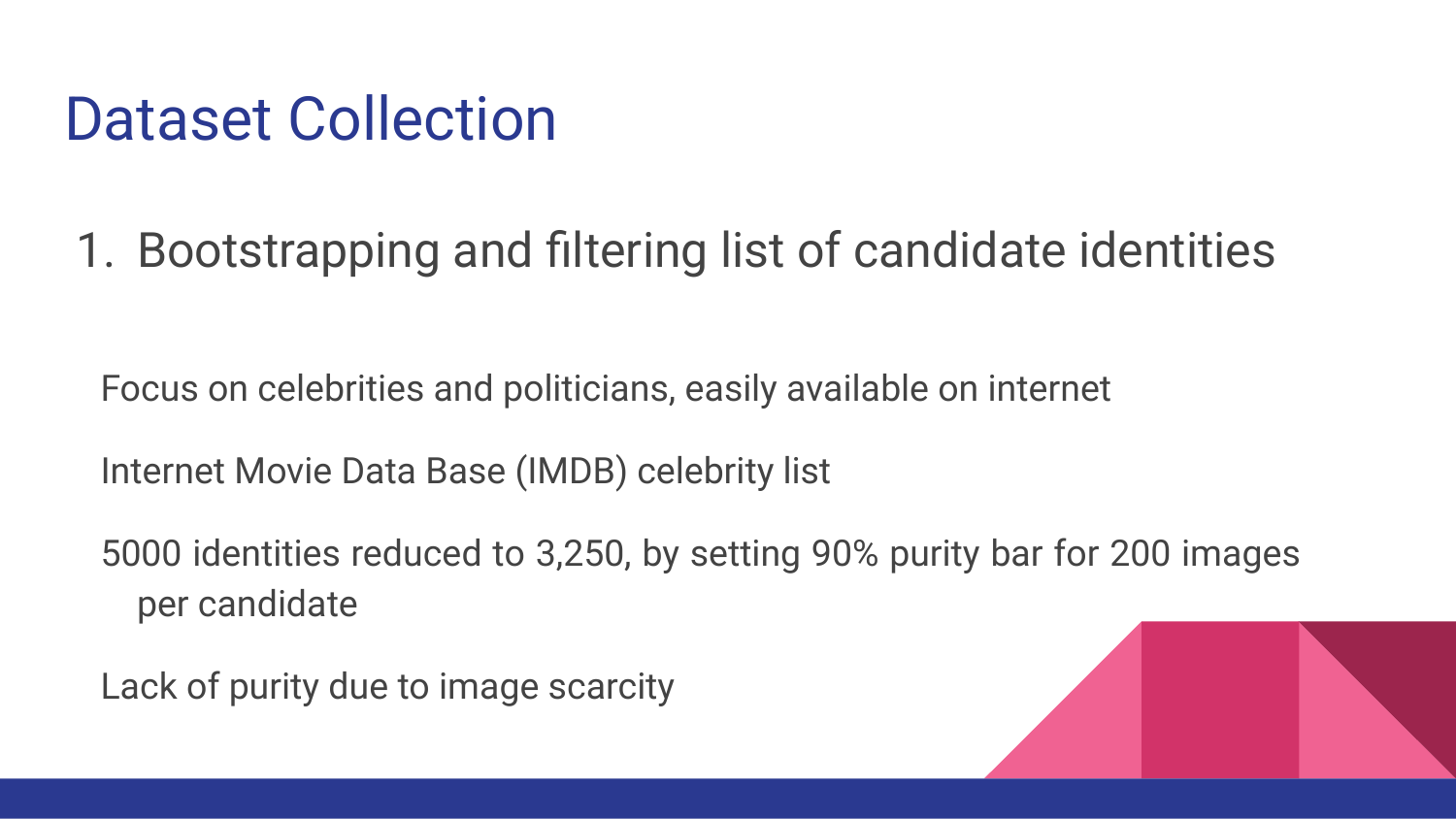

# Dataset Collection
Bootstrapping and filtering list of candidate identities

Focus on celebrities and politicians, easily available on internet
Internet Movie Data Base (IMDB) celebrity list
5000 identities reduced to 3,250, by setting 90% purity bar for 200 images per candidate
Lack of purity due to image scarcity